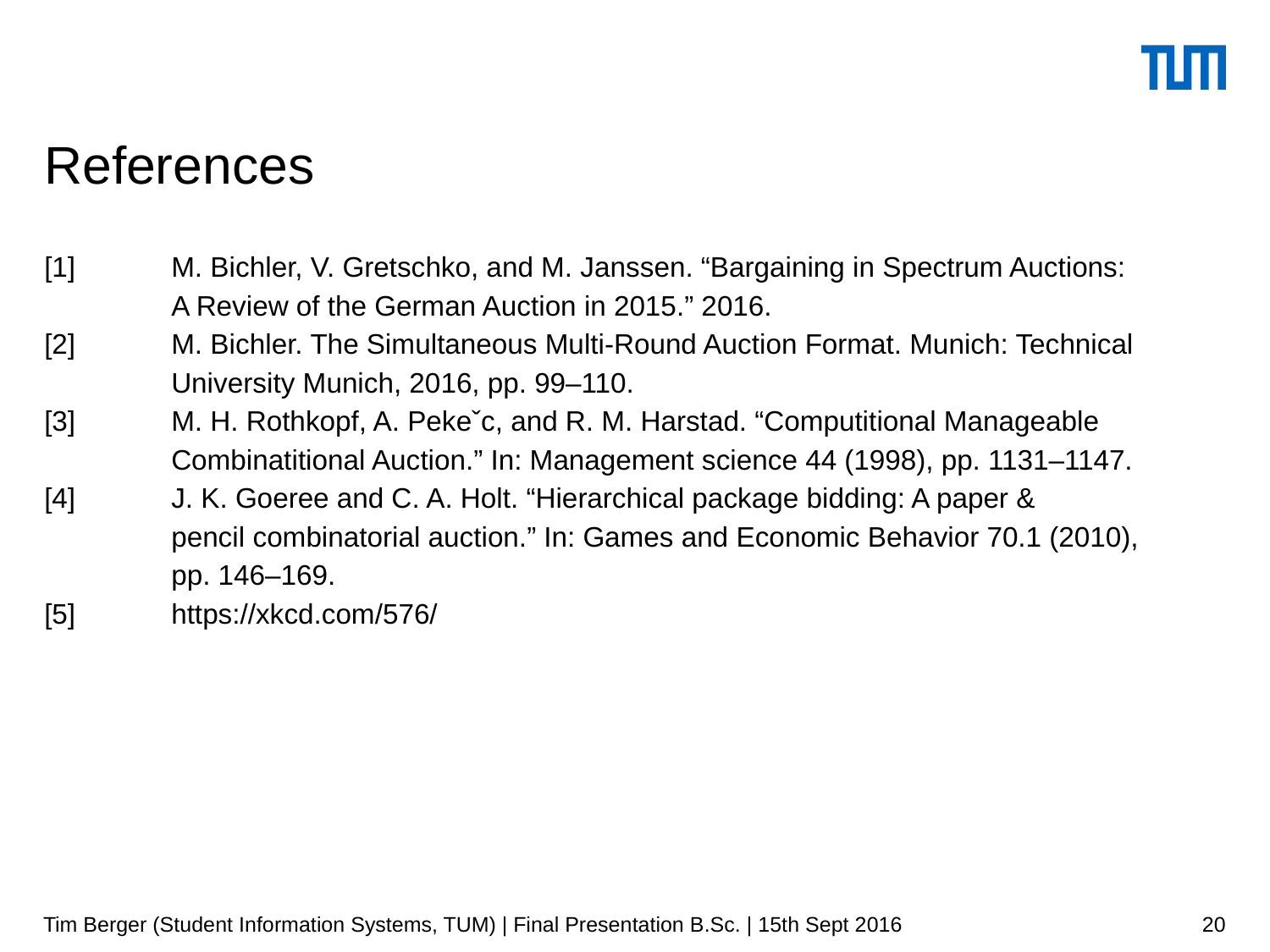

# References
[1]	M. Bichler, V. Gretschko, and M. Janssen. “Bargaining in Spectrum Auctions:
	A Review of the German Auction in 2015.” 2016.
[2]	M. Bichler. The Simultaneous Multi-Round Auction Format. Munich: Technical
	University Munich, 2016, pp. 99–110.
[3]	M. H. Rothkopf, A. Pekeˇc, and R. M. Harstad. “Computitional Manageable
	Combinatitional Auction.” In: Management science 44 (1998), pp. 1131–1147.
[4]	J. K. Goeree and C. A. Holt. “Hierarchical package bidding: A paper &
	pencil combinatorial auction.” In: Games and Economic Behavior 70.1 (2010),
	pp. 146–169.
[5]	https://xkcd.com/576/

Tim Berger (Student Information Systems, TUM) | Final Presentation B.Sc. | 15th Sept 2016
20